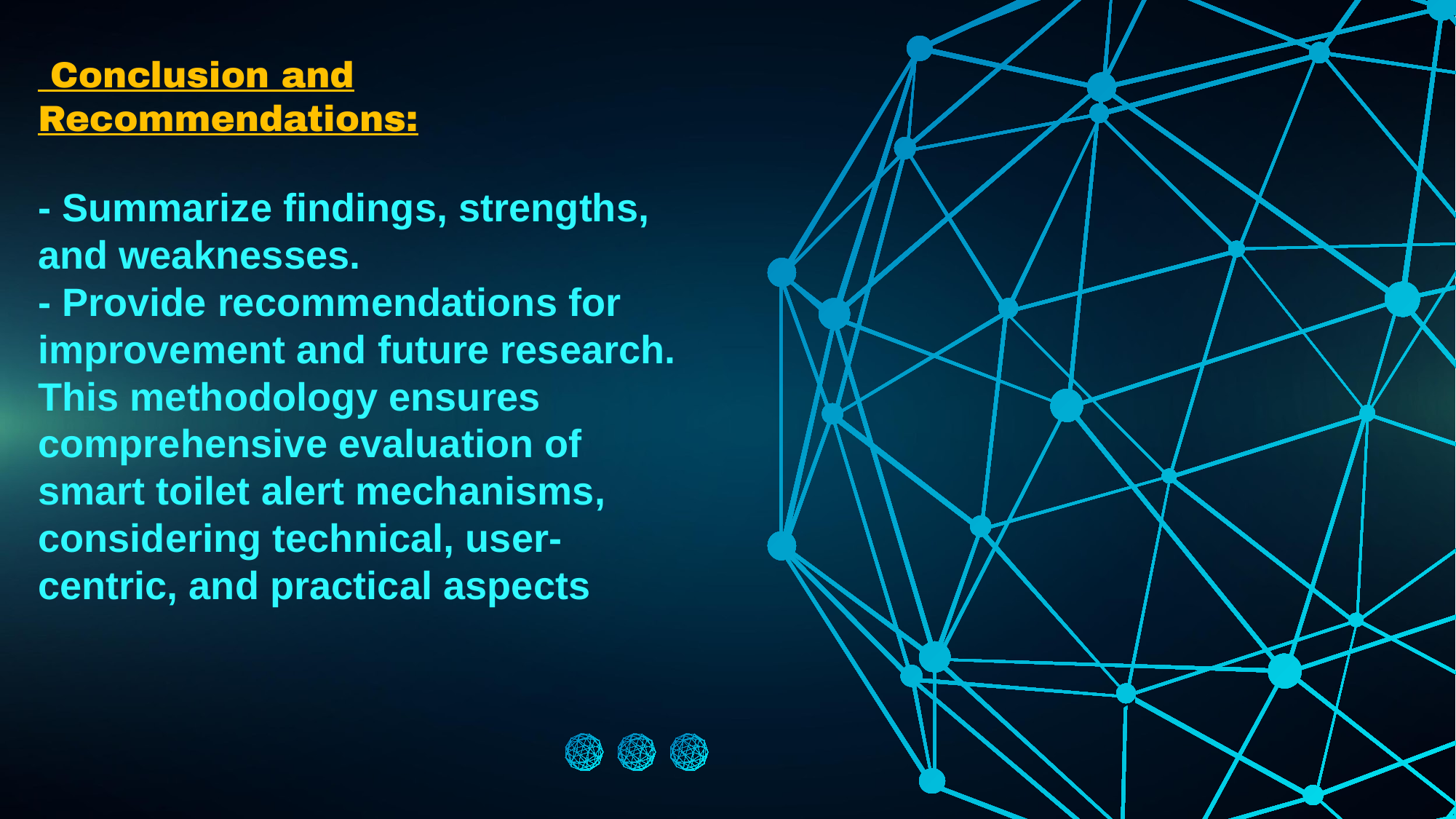

Conclusion and Recommendations:

- Summarize findings, strengths, and weaknesses.
- Provide recommendations for improvement and future research.
This methodology ensures comprehensive evaluation of smart toilet alert mechanisms,
considering technical, user-centric, and practical aspects